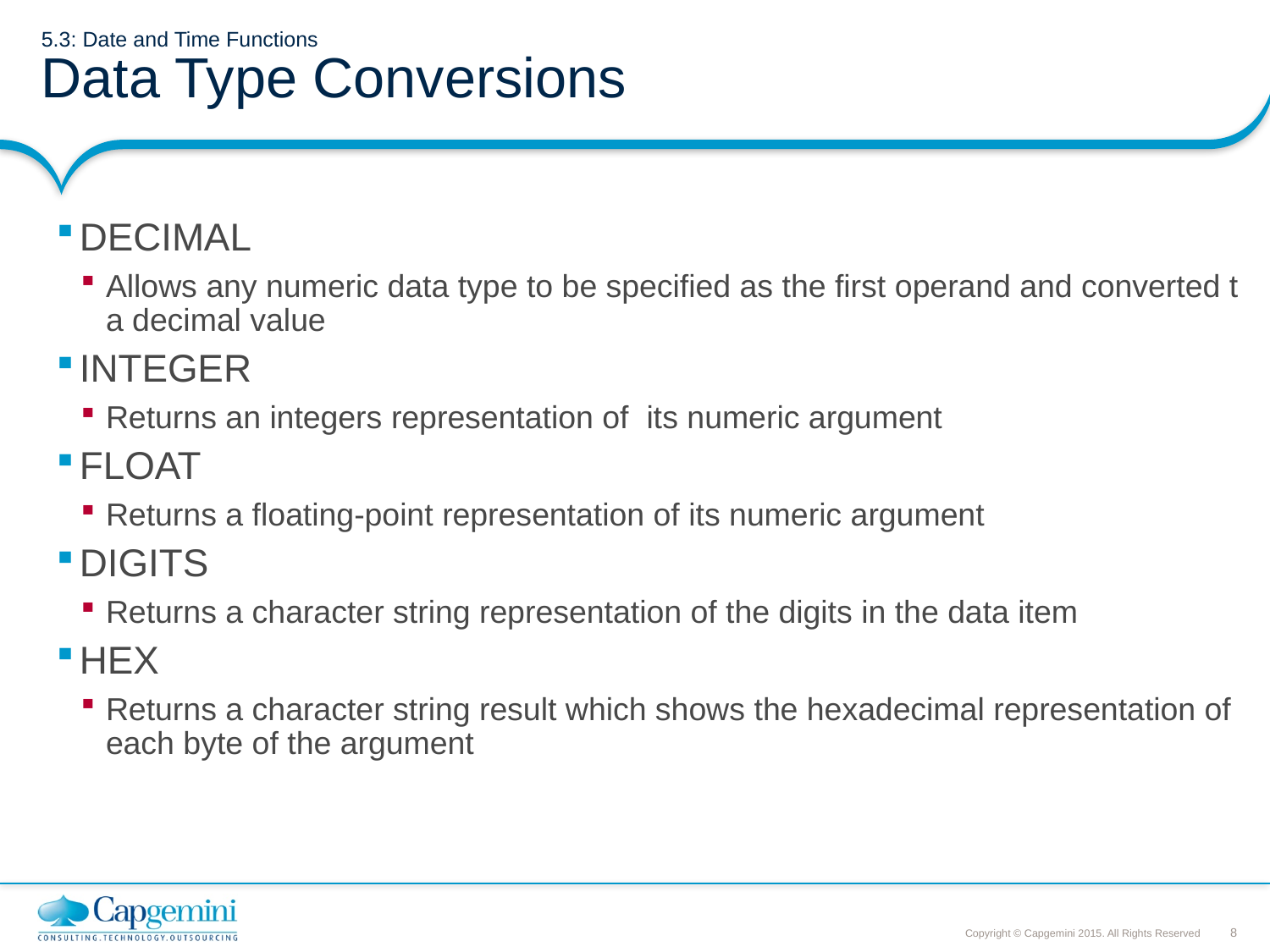

# 5.3: Date and Time Functions Data Type Conversions
DECIMAL
Allows any numeric data type to be specified as the first operand and converted t a decimal value
INTEGER
Returns an integers representation of  its numeric argument
FLOAT
Returns a floating-point representation of its numeric argument
DIGITS
Returns a character string representation of the digits in the data item
HEX
Returns a character string result which shows the hexadecimal representation of each byte of the argument